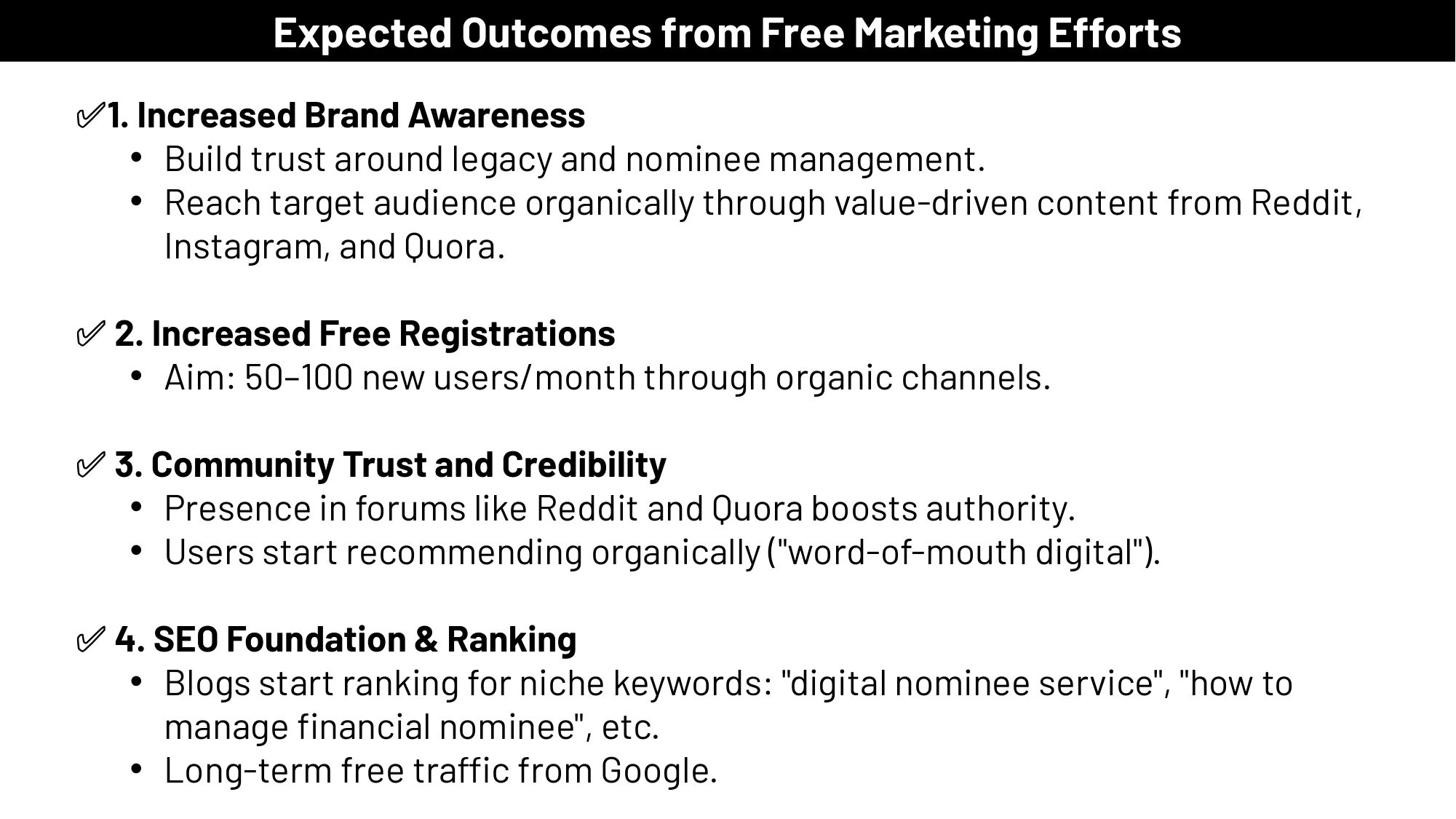

Expected Outcomes from Free Marketing Efforts
✅1. Increased Brand Awareness
Build trust around legacy and nominee management.
Reach target audience organically through value-driven content from Reddit, Instagram, and Quora.

✅ 2. Increased Free Registrations
Aim: 50–100 new users/month through organic channels.

✅ 3. Community Trust and Credibility
Presence in forums like Reddit and Quora boosts authority.
Users start recommending organically ("word-of-mouth digital").

✅ 4. SEO Foundation & Ranking
Blogs start ranking for niche keywords: "digital nominee service", "how to manage financial nominee", etc.
Long-term free traffic from Google.